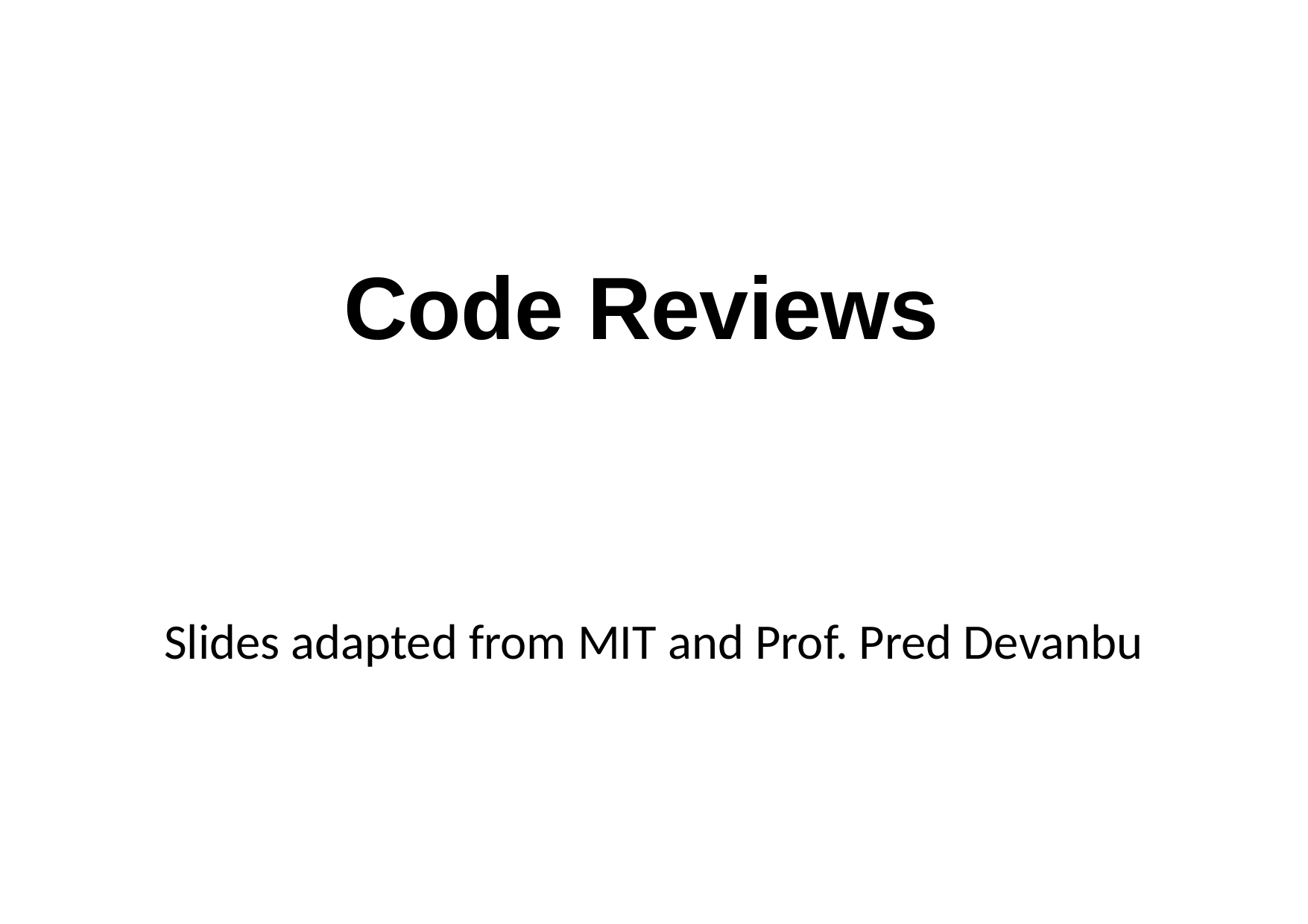

Code Reviews

Slides adapted from MIT and Prof. Pred Devanbu
1